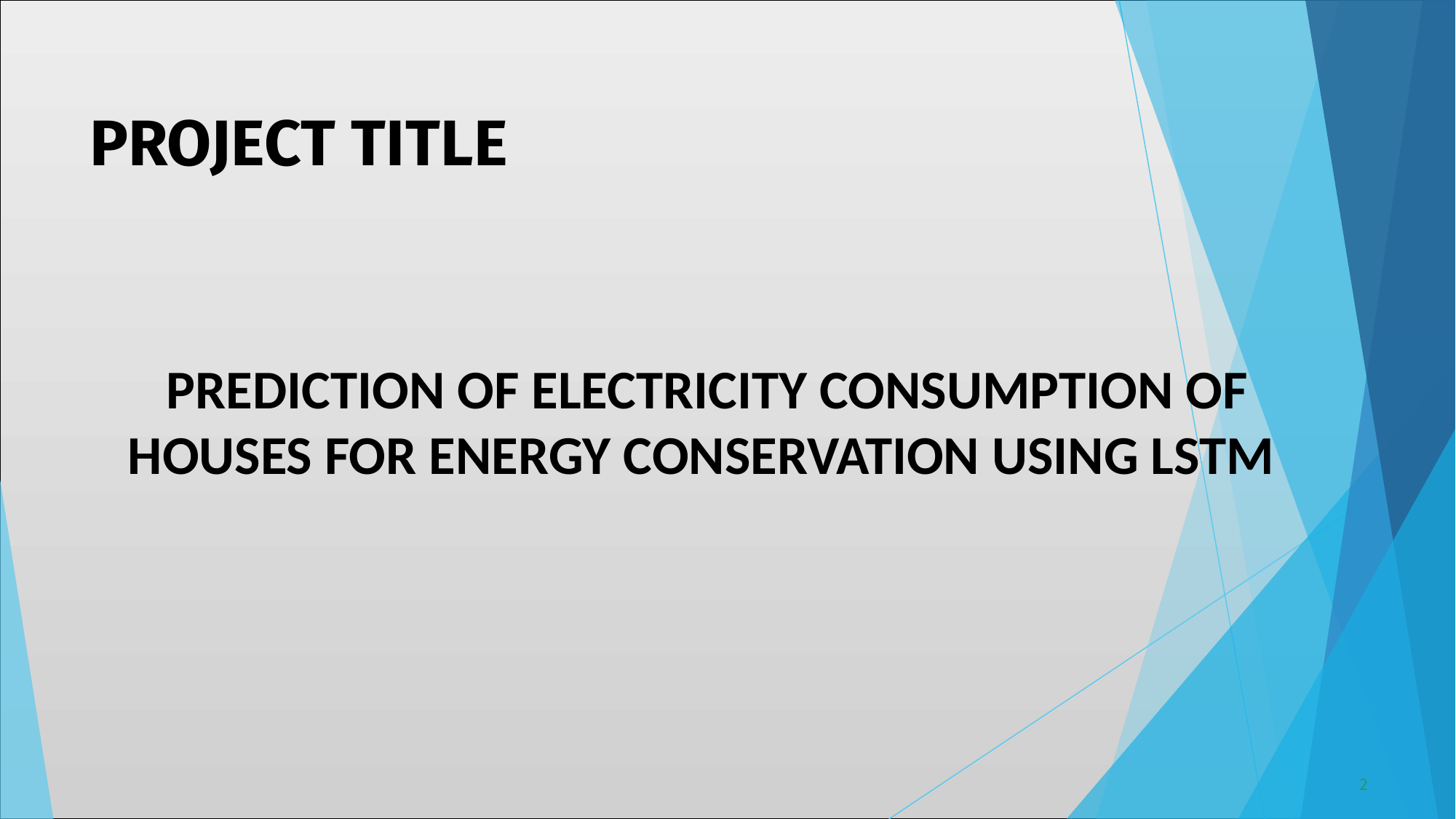

# PROJECT TITLE
PREDICTION OF ELECTRICITY CONSUMPTION OF HOUSES FOR ENERGY CONSERVATION USING LSTM

2